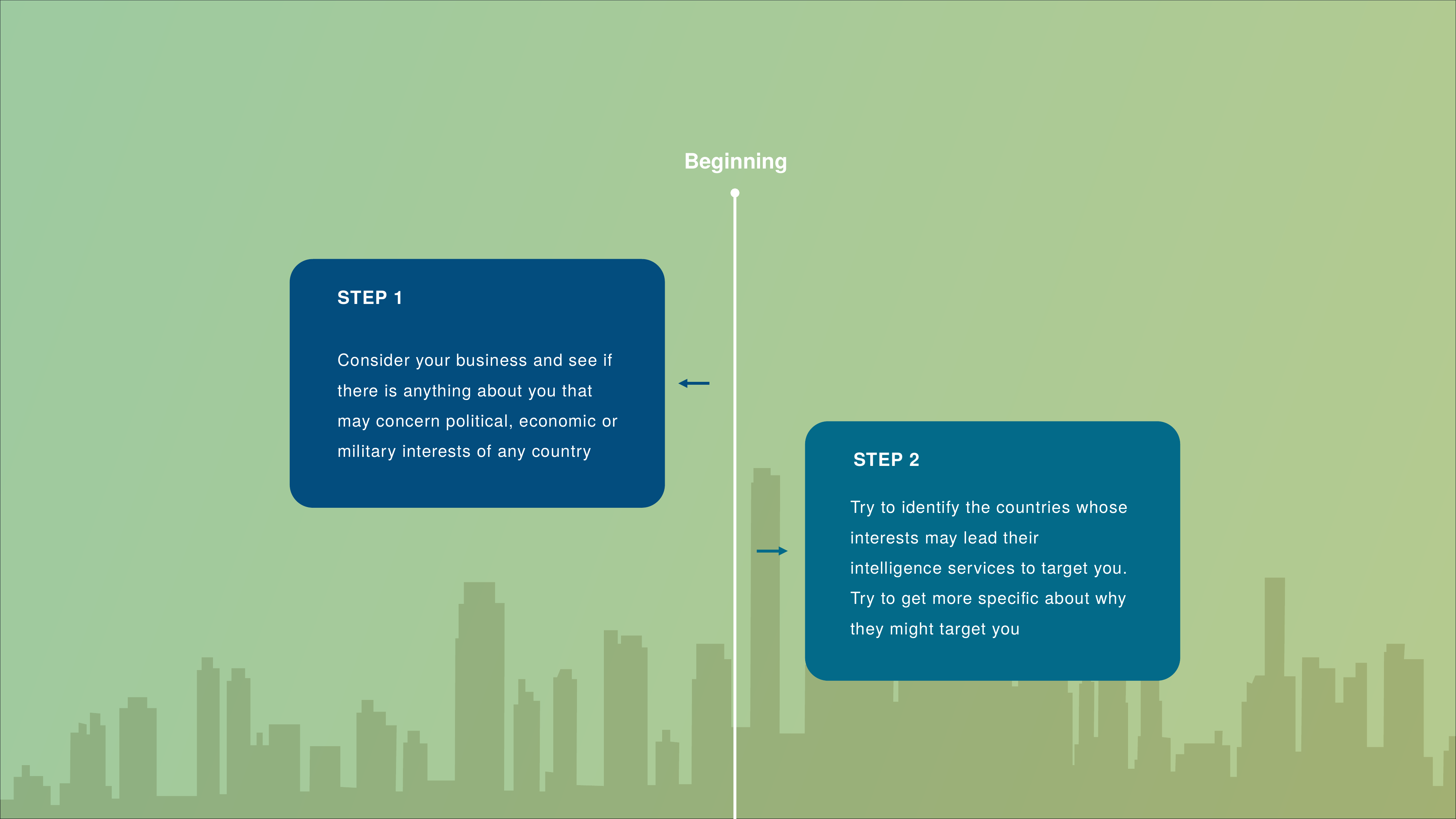

Beginning

STEP 1
Consider your business and see if there is anything about you that may concern political, economic or military interests of any country

STEP 2

Try to identify the countries whose interests may lead their intelligence services to target you. Try to get more specific about why they might target you